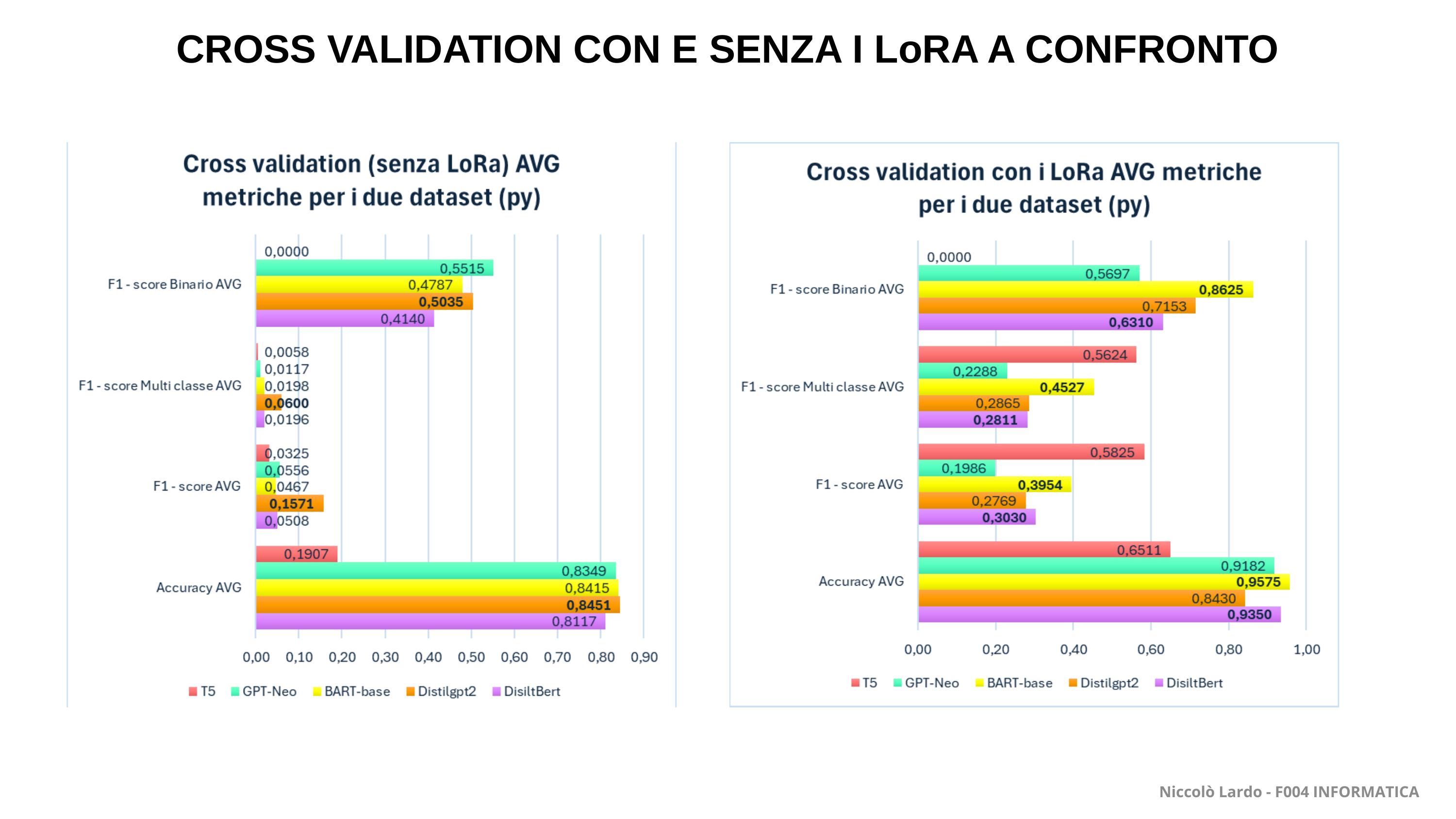

CROSS VALIDATION CON E SENZA I LoRA A CONFRONTO

Niccolò Lardo - F004 INFORMATICA